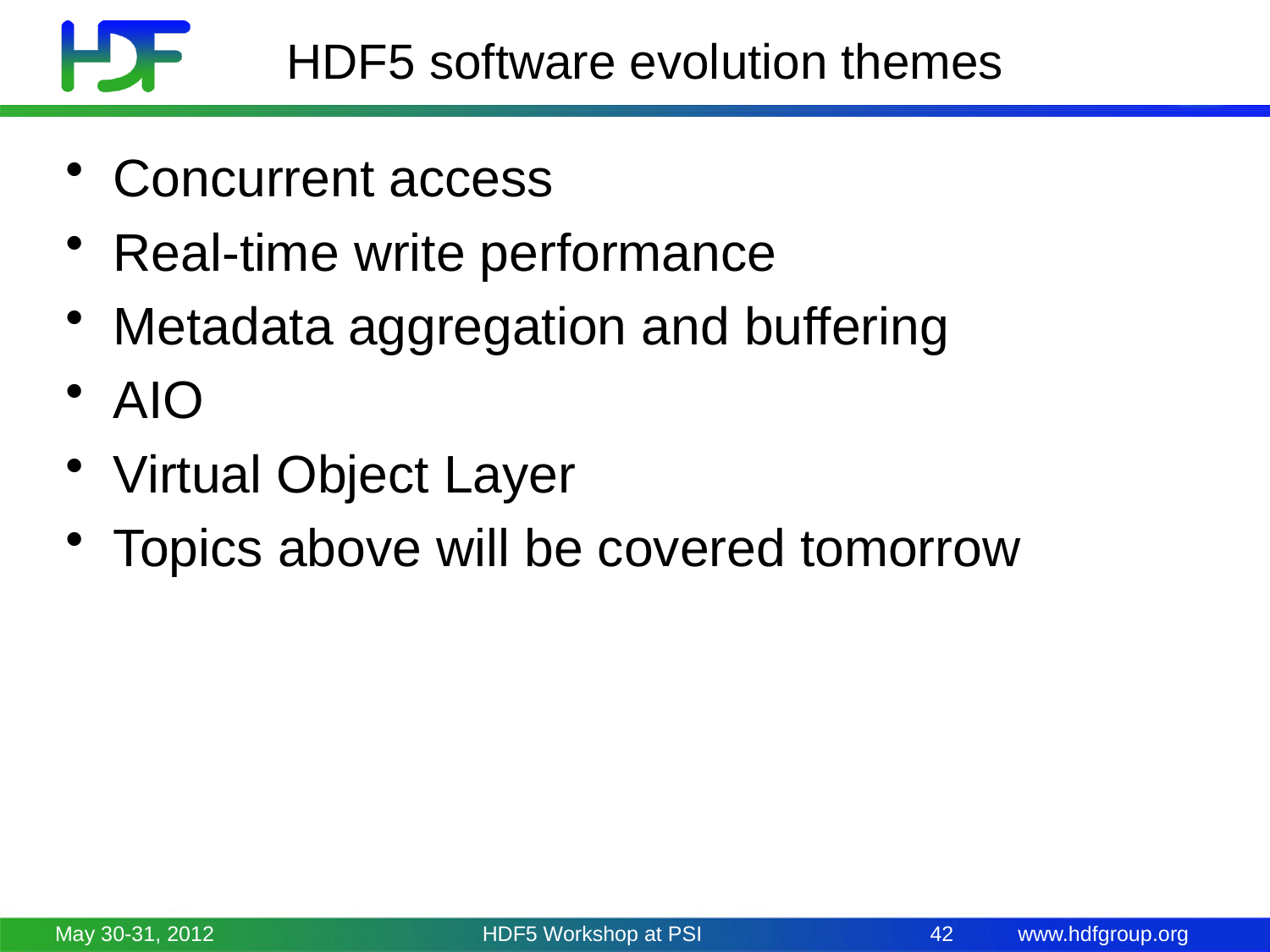

# HDF5 software evolution themes
Concurrent access
Real-time write performance
Metadata aggregation and buffering
AIO
Virtual Object Layer
Topics above will be covered tomorrow

May 30-31, 2012
HDF5 Workshop at PSI
42